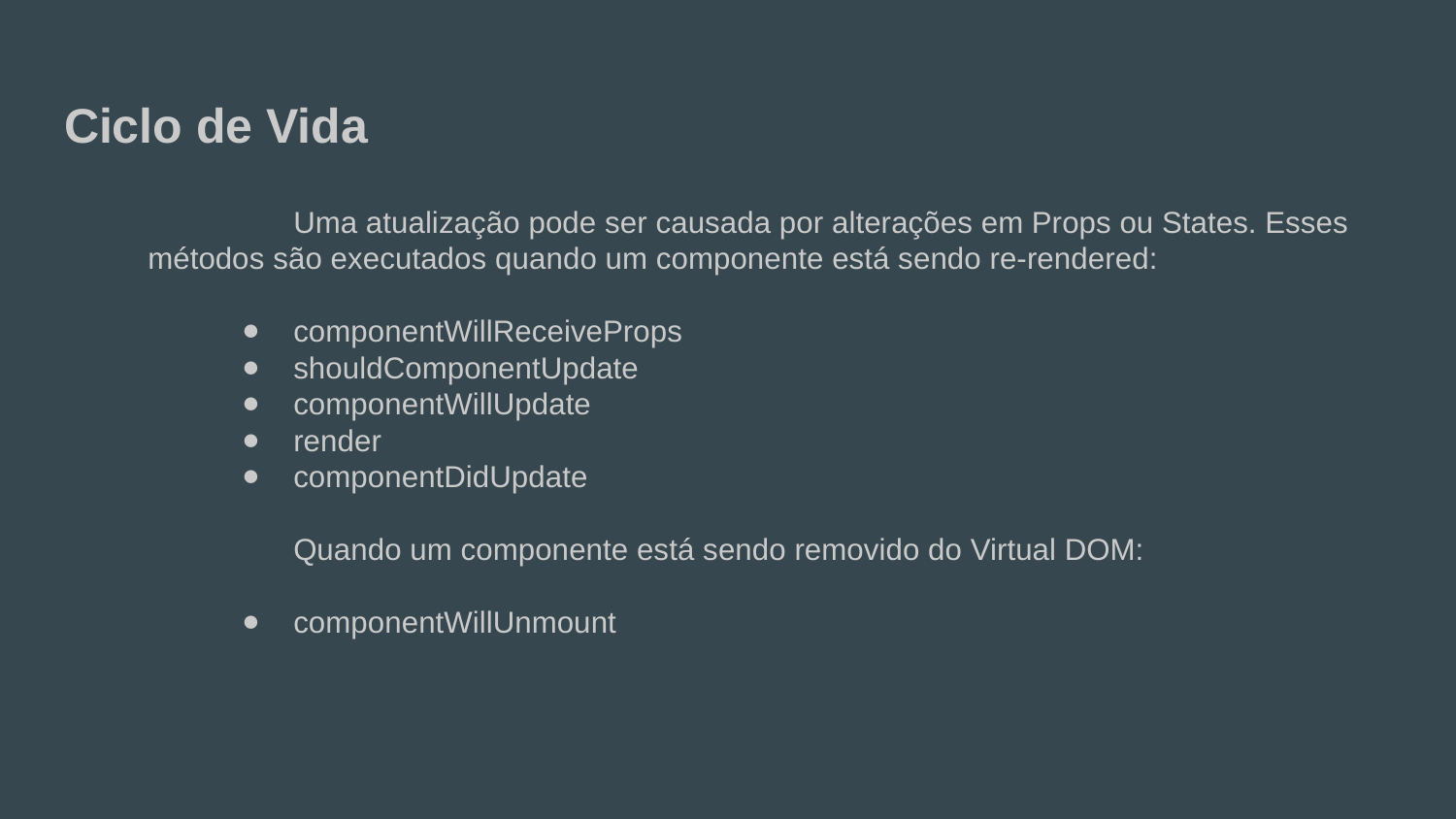

Ciclo de Vida
	Uma atualização pode ser causada por alterações em Props ou States. Esses métodos são executados quando um componente está sendo re-rendered:

componentWillReceiveProps
shouldComponentUpdate
componentWillUpdate
render
componentDidUpdate

	Quando um componente está sendo removido do Virtual DOM:

componentWillUnmount